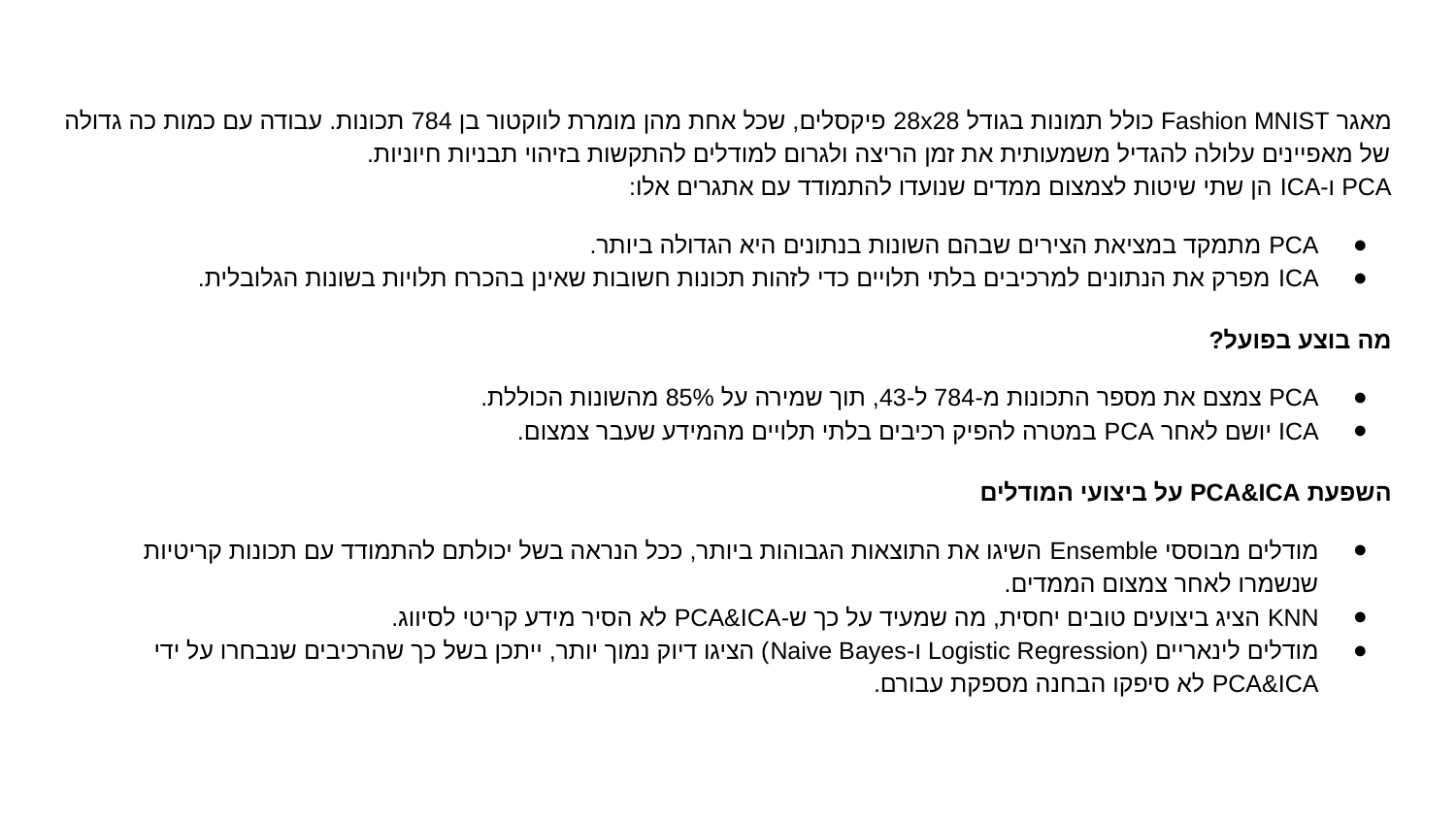

מאגר Fashion MNIST כולל תמונות בגודל 28x28 פיקסלים, שכל אחת מהן מומרת לווקטור בן 784 תכונות. עבודה עם כמות כה גדולה של מאפיינים עלולה להגדיל משמעותית את זמן הריצה ולגרום למודלים להתקשות בזיהוי תבניות חיוניות.
PCA ו-ICA הן שתי שיטות לצמצום ממדים שנועדו להתמודד עם אתגרים אלו:
PCA מתמקד במציאת הצירים שבהם השונות בנתונים היא הגדולה ביותר.
ICA מפרק את הנתונים למרכיבים בלתי תלויים כדי לזהות תכונות חשובות שאינן בהכרח תלויות בשונות הגלובלית.
מה בוצע בפועל?
PCA צמצם את מספר התכונות מ-784 ל-43, תוך שמירה על 85% מהשונות הכוללת.
ICA יושם לאחר PCA במטרה להפיק רכיבים בלתי תלויים מהמידע שעבר צמצום.
השפעת PCA&ICA על ביצועי המודלים
מודלים מבוססי Ensemble השיגו את התוצאות הגבוהות ביותר, ככל הנראה בשל יכולתם להתמודד עם תכונות קריטיות שנשמרו לאחר צמצום הממדים.
KNN הציג ביצועים טובים יחסית, מה שמעיד על כך ש-PCA&ICA לא הסיר מידע קריטי לסיווג.
מודלים לינאריים (Logistic Regression ו-Naive Bayes) הציגו דיוק נמוך יותר, ייתכן בשל כך שהרכיבים שנבחרו על ידי PCA&ICA לא סיפקו הבחנה מספקת עבורם.